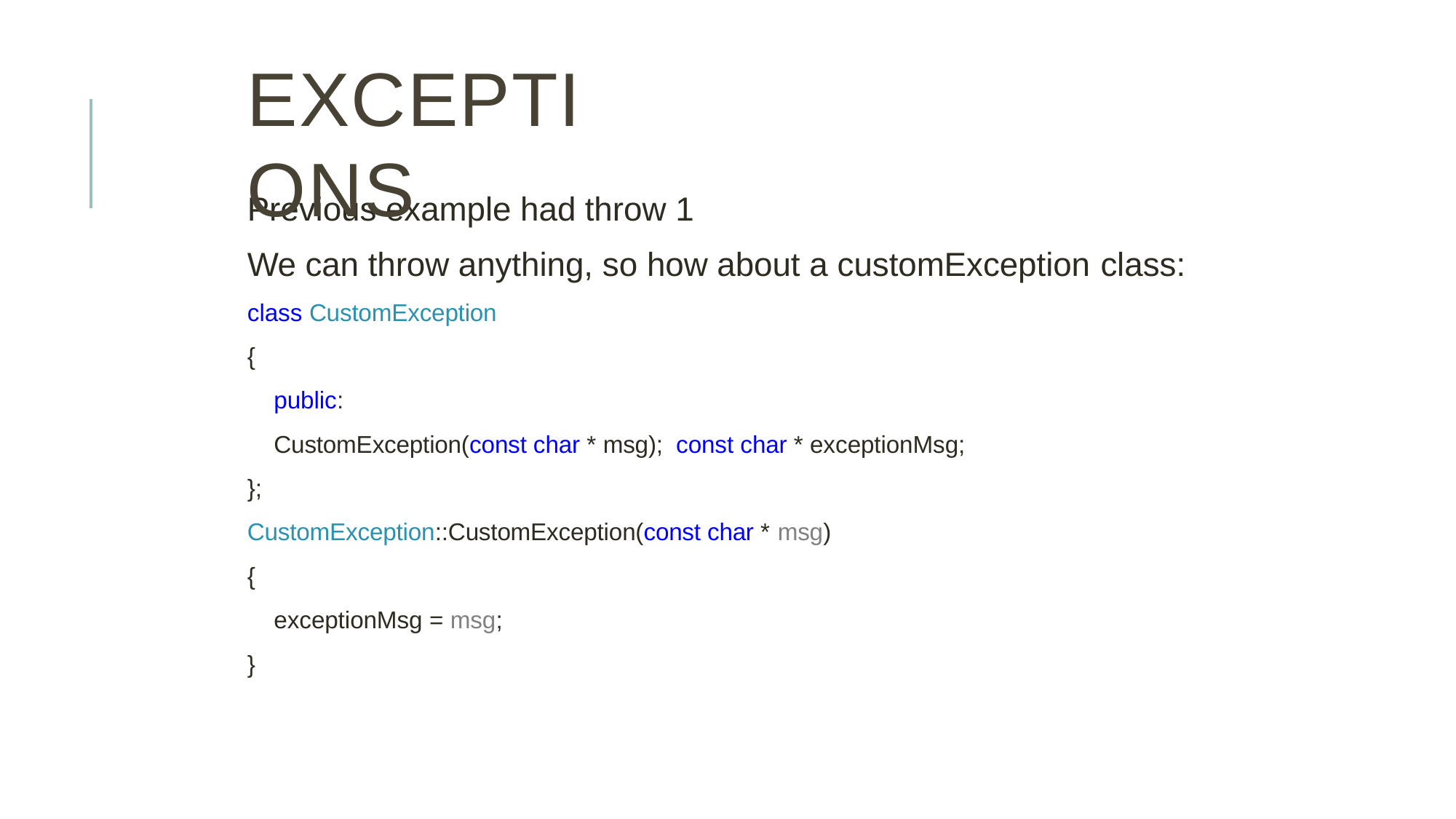

exceptions
Previous example had throw 1
We can throw anything, so how about a customException class:
class CustomException
{
public:
CustomException(const char * msg);  const char * exceptionMsg;
};
CustomException::CustomException(const char * msg)
{
exceptionMsg = msg;
}